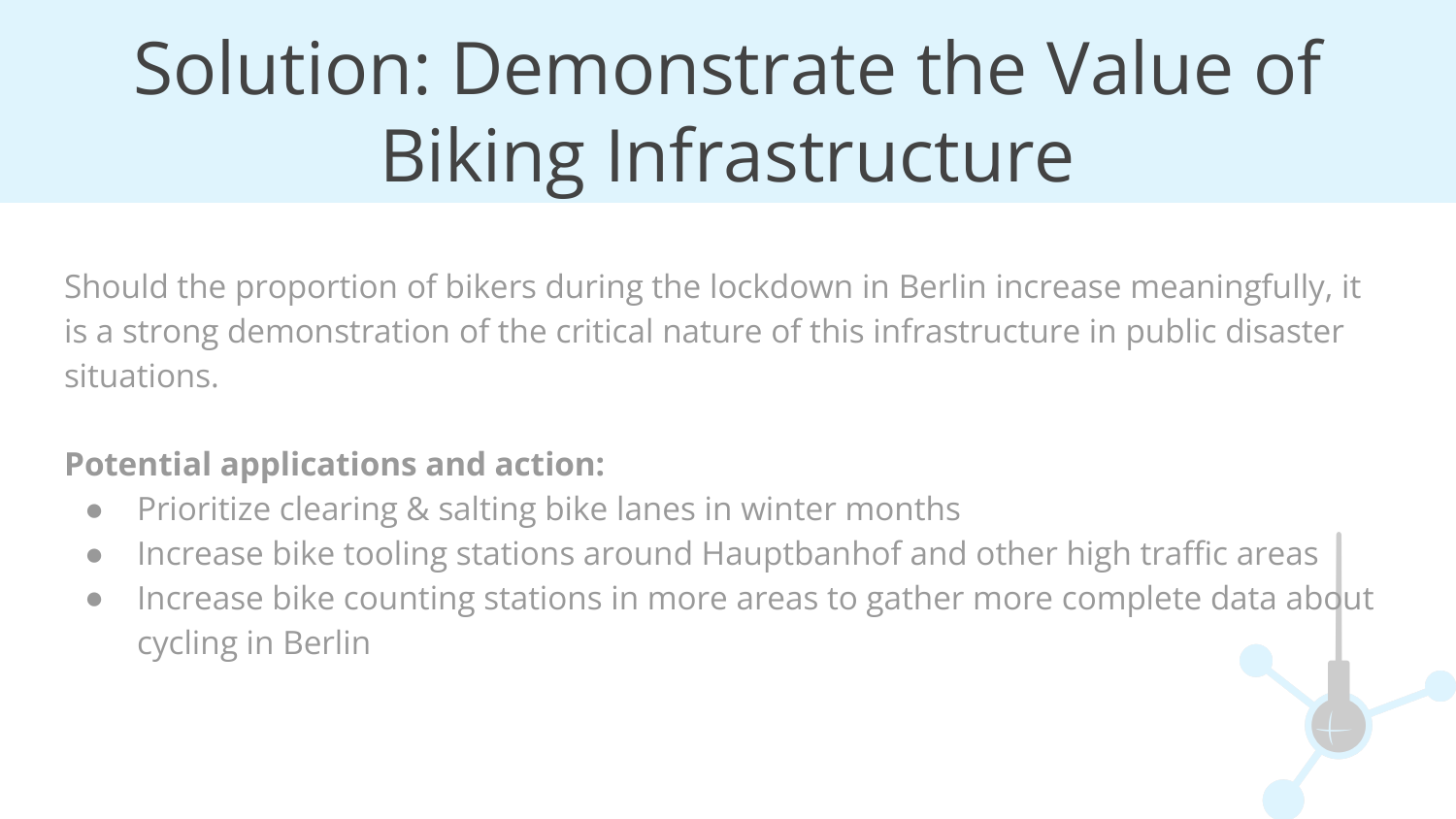

# Solution: Demonstrate the Value of Biking Infrastructure
Should the proportion of bikers during the lockdown in Berlin increase meaningfully, it is a strong demonstration of the critical nature of this infrastructure in public disaster situations.

Potential applications and action:
Prioritize clearing & salting bike lanes in winter months
Increase bike tooling stations around Hauptbanhof and other high traffic areas
Increase bike counting stations in more areas to gather more complete data about cycling in Berlin